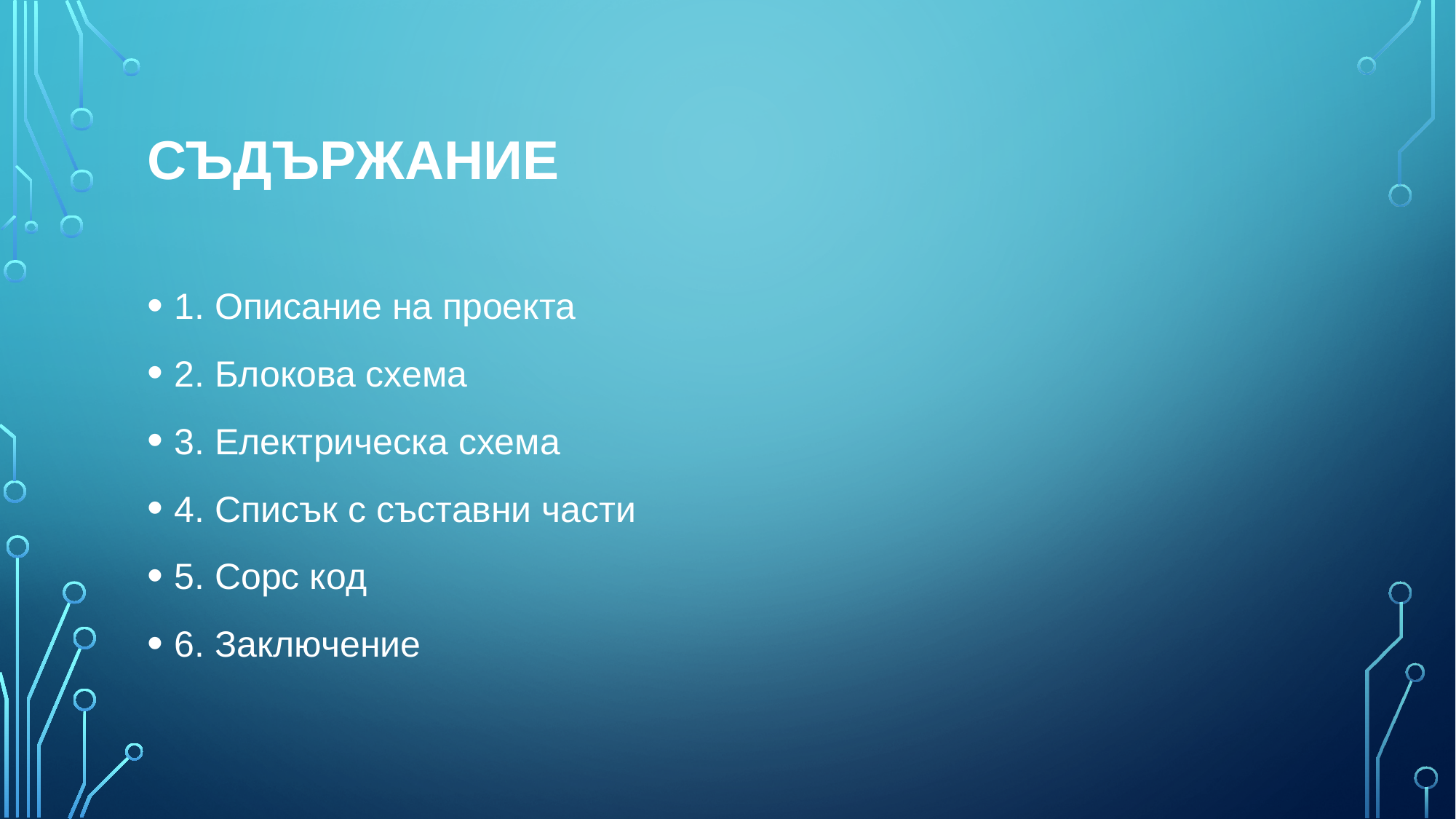

# Съдържание
1. Описание на проекта
2. Блокова схема
3. Електрическа схема
4. Списък с съставни части
5. Сорс код
6. Заключение